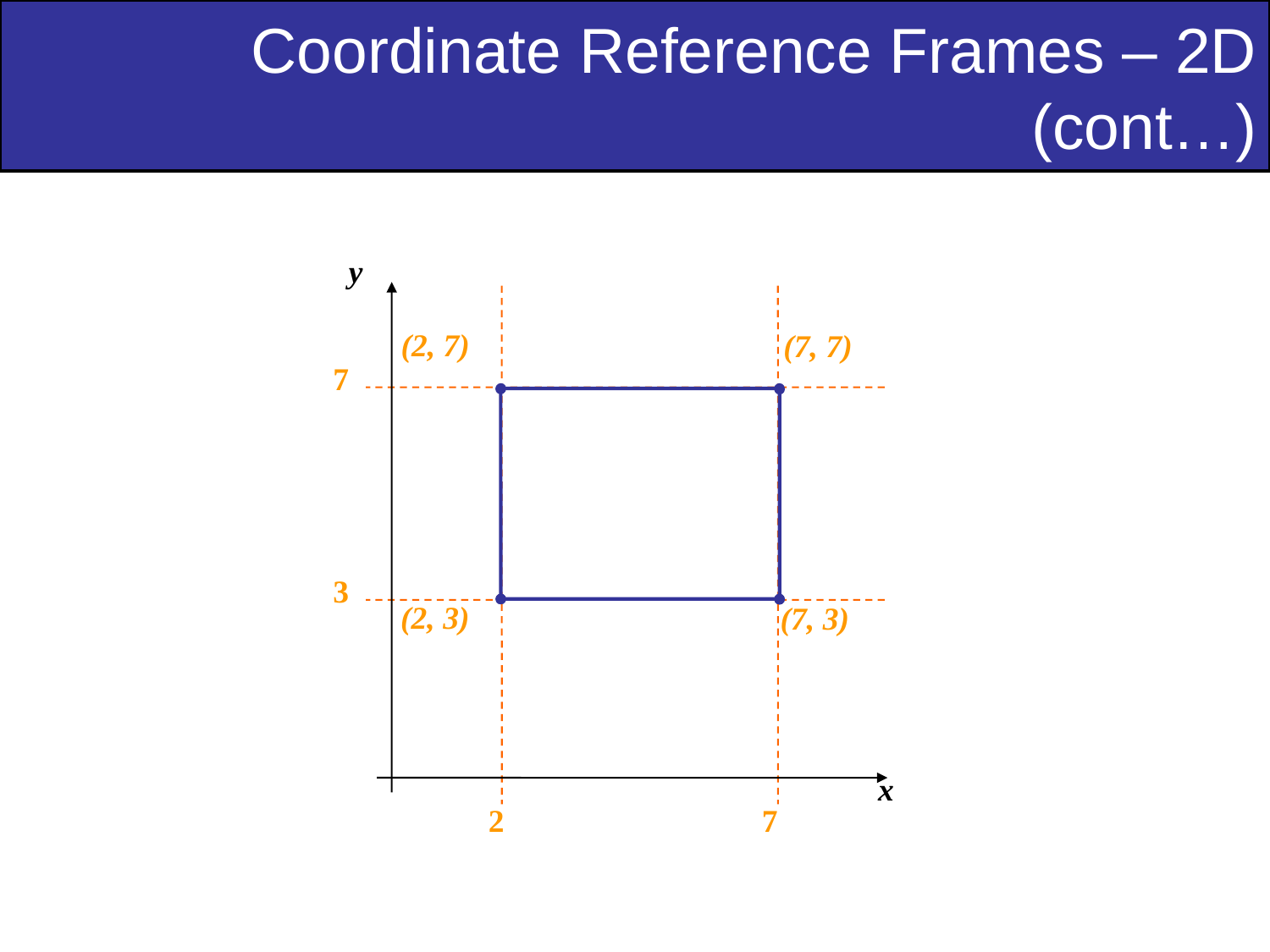

# Coordinate Reference Frames – 2D (cont…)
y

(2, 7)
(7, 7)
7

3
(2, 3)
(7, 3)
x
2
7